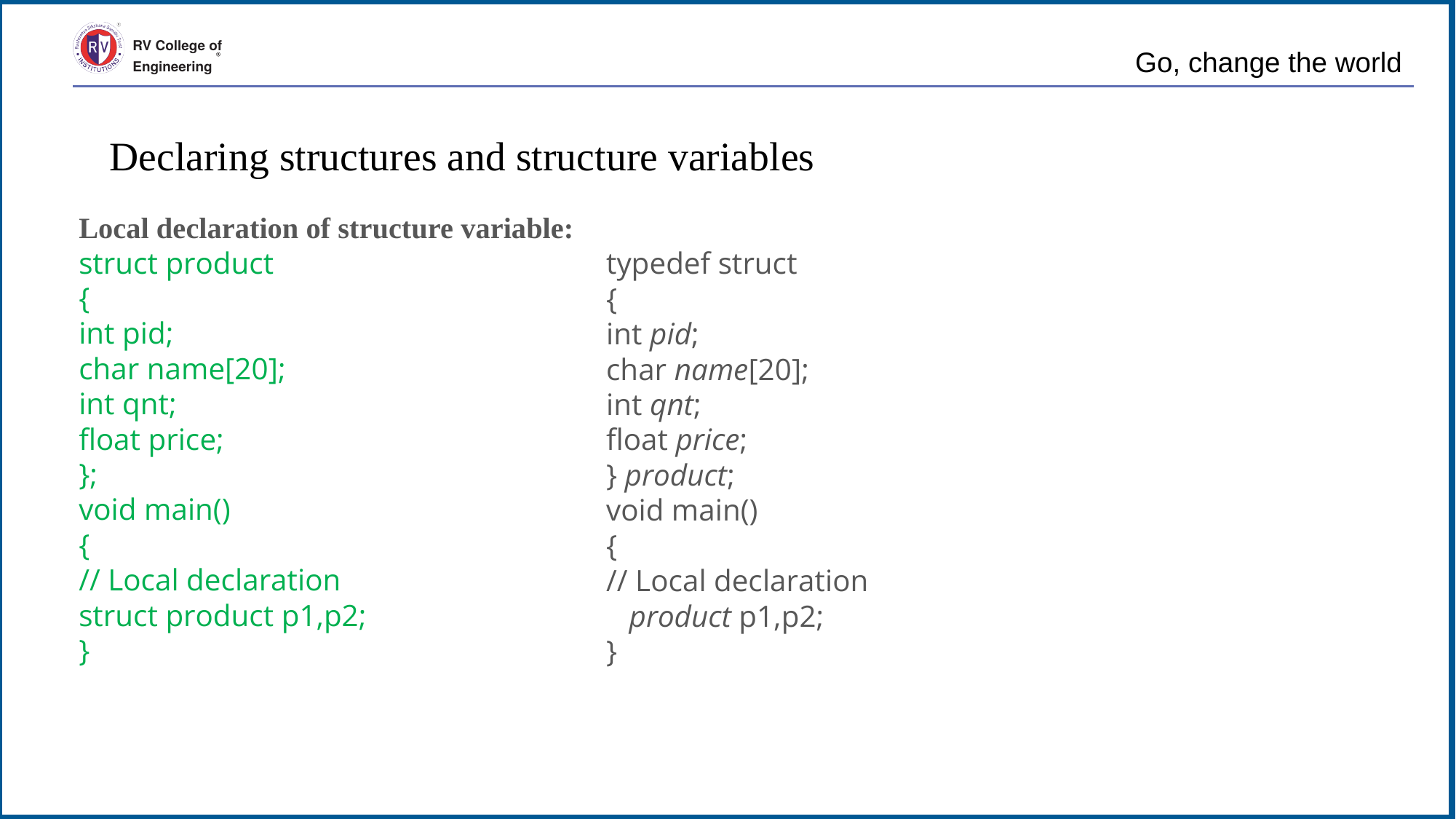

# Go, change the world
RV College of
Engineering

Declaring structures and structure variables
Local declaration of structure variable:
struct product
{
int pid;
char name[20];
int qnt;
float price;
};
void main()
{
// Local declaration
struct product p1,p2;
}
typedef struct
{
int pid;
char name[20];
int qnt;
float price;
} product;
void main()
{
// Local declaration
   product p1,p2;
}